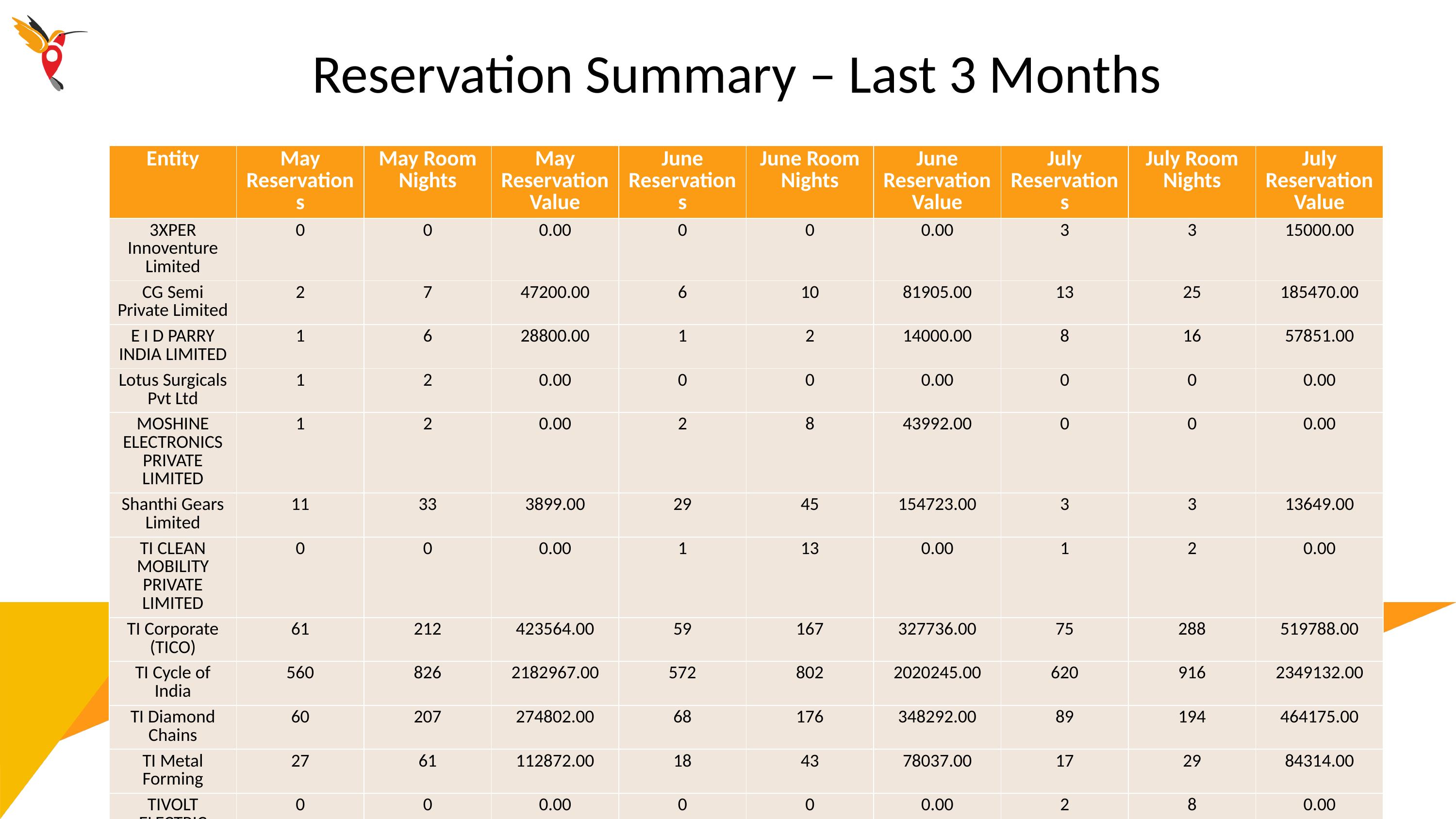

Reservation Summary – Last 3 Months

| Entity | May Reservations | May Room Nights | May Reservation Value | June Reservations | June Room Nights | June Reservation Value | July Reservations | July Room Nights | July Reservation Value |
| --- | --- | --- | --- | --- | --- | --- | --- | --- | --- |
| 3XPER Innoventure Limited | 0 | 0 | 0.00 | 0 | 0 | 0.00 | 3 | 3 | 15000.00 |
| CG Semi Private Limited | 2 | 7 | 47200.00 | 6 | 10 | 81905.00 | 13 | 25 | 185470.00 |
| E I D PARRY INDIA LIMITED | 1 | 6 | 28800.00 | 1 | 2 | 14000.00 | 8 | 16 | 57851.00 |
| Lotus Surgicals Pvt Ltd | 1 | 2 | 0.00 | 0 | 0 | 0.00 | 0 | 0 | 0.00 |
| MOSHINE ELECTRONICS PRIVATE LIMITED | 1 | 2 | 0.00 | 2 | 8 | 43992.00 | 0 | 0 | 0.00 |
| Shanthi Gears Limited | 11 | 33 | 3899.00 | 29 | 45 | 154723.00 | 3 | 3 | 13649.00 |
| TI CLEAN MOBILITY PRIVATE LIMITED | 0 | 0 | 0.00 | 1 | 13 | 0.00 | 1 | 2 | 0.00 |
| TI Corporate (TICO) | 61 | 212 | 423564.00 | 59 | 167 | 327736.00 | 75 | 288 | 519788.00 |
| TI Cycle of India | 560 | 826 | 2182967.00 | 572 | 802 | 2020245.00 | 620 | 916 | 2349132.00 |
| TI Diamond Chains | 60 | 207 | 274802.00 | 68 | 176 | 348292.00 | 89 | 194 | 464175.00 |
| TI Metal Forming | 27 | 61 | 112872.00 | 18 | 43 | 78037.00 | 17 | 29 | 84314.00 |
| TIVOLT ELECTRIC VEHICLES PRIVATE LIMITED | 0 | 0 | 0.00 | 0 | 0 | 0.00 | 2 | 8 | 0.00 |
| Tube Products of India | 99 | 308 | 536106.00 | 72 | 272 | 431520.00 | 71 | 346 | 420755.00 |